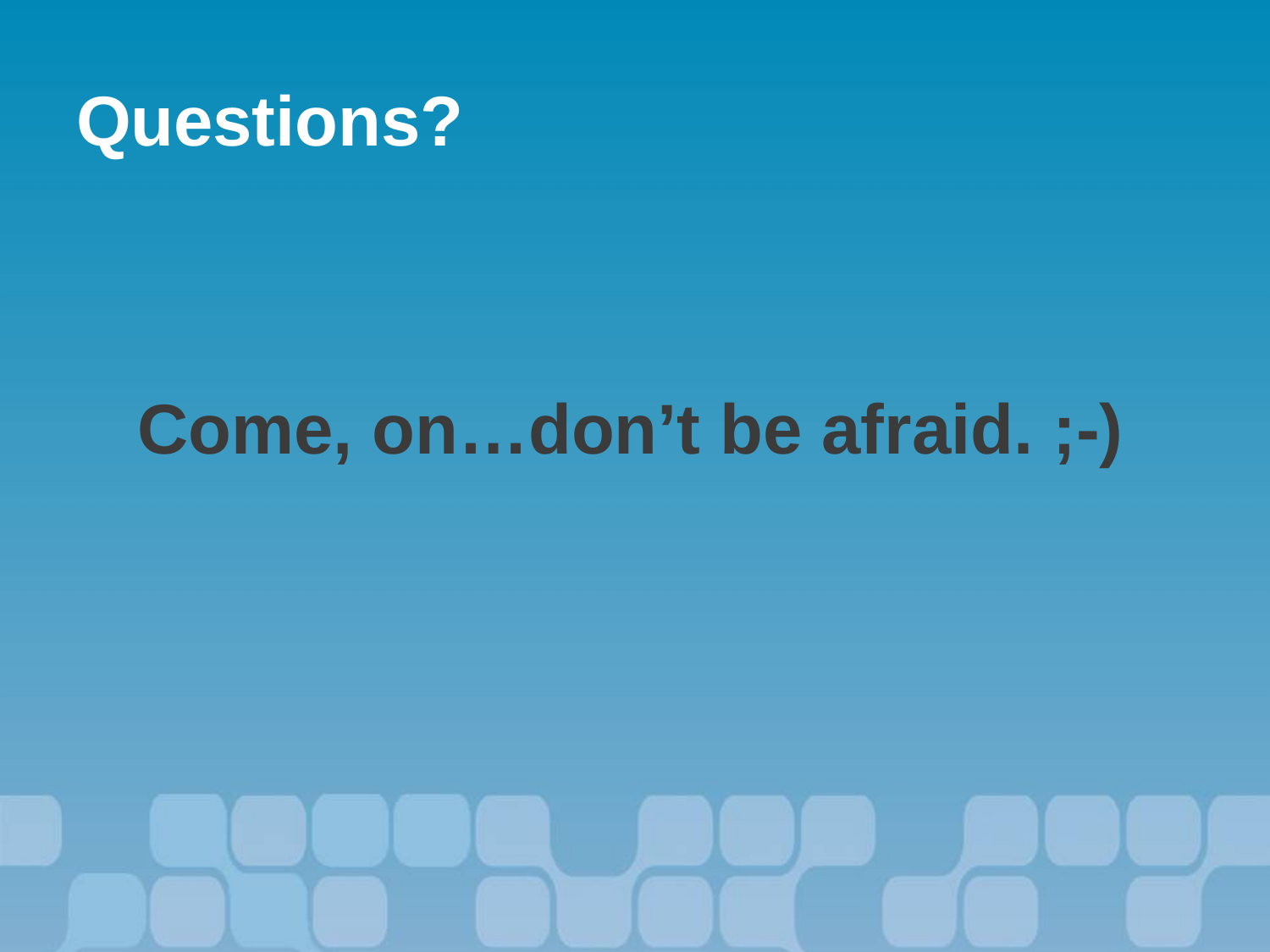

# Questions?
Come, on…don’t be afraid. ;-)